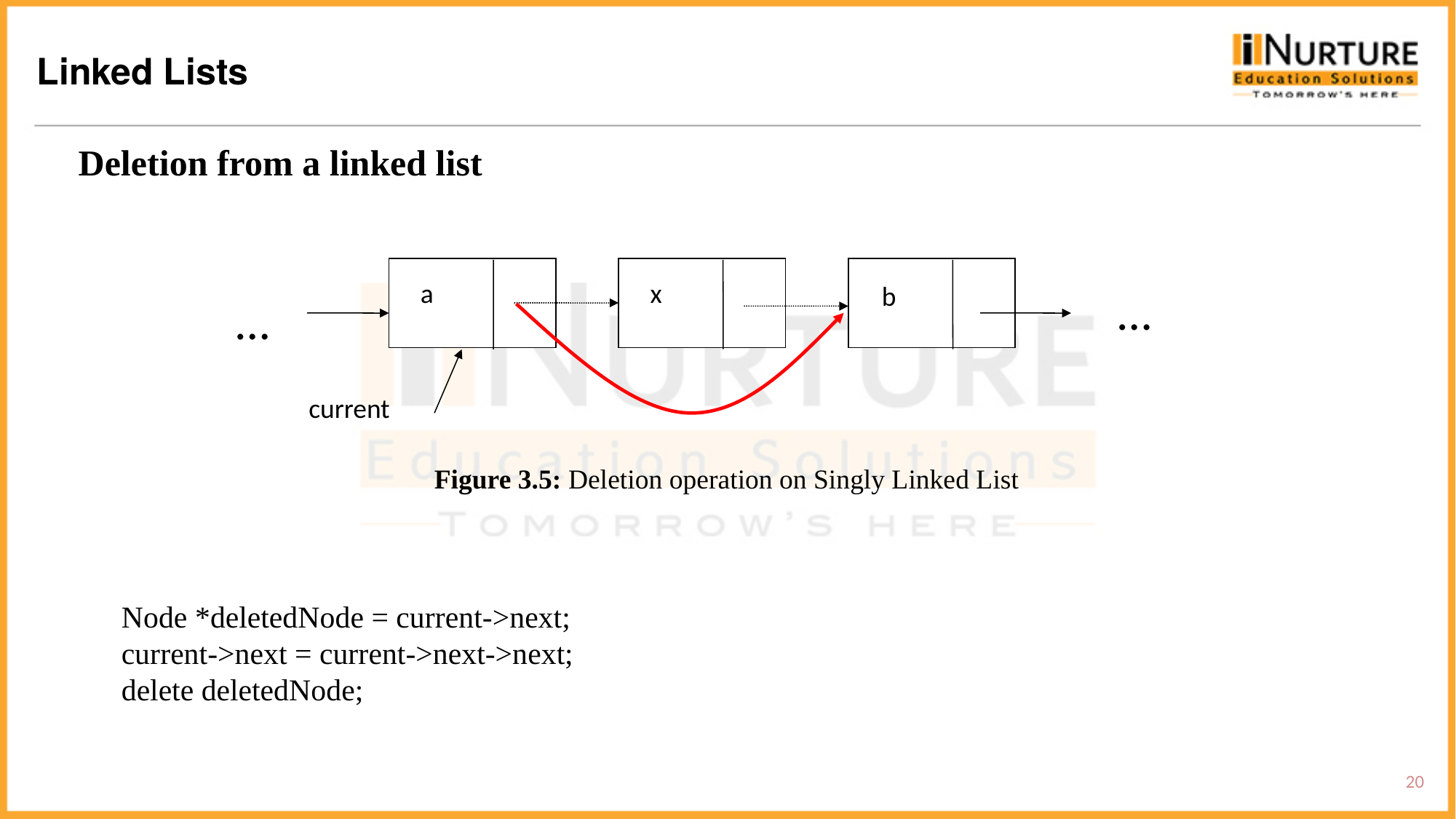

Linked Lists
Deletion from a linked list

Node *deletedNode = current->next;
current->next = current->next->next;
delete deletedNode;

a
x
b
…
…

current
Figure 3.5: Deletion operation on Singly Linked List
20